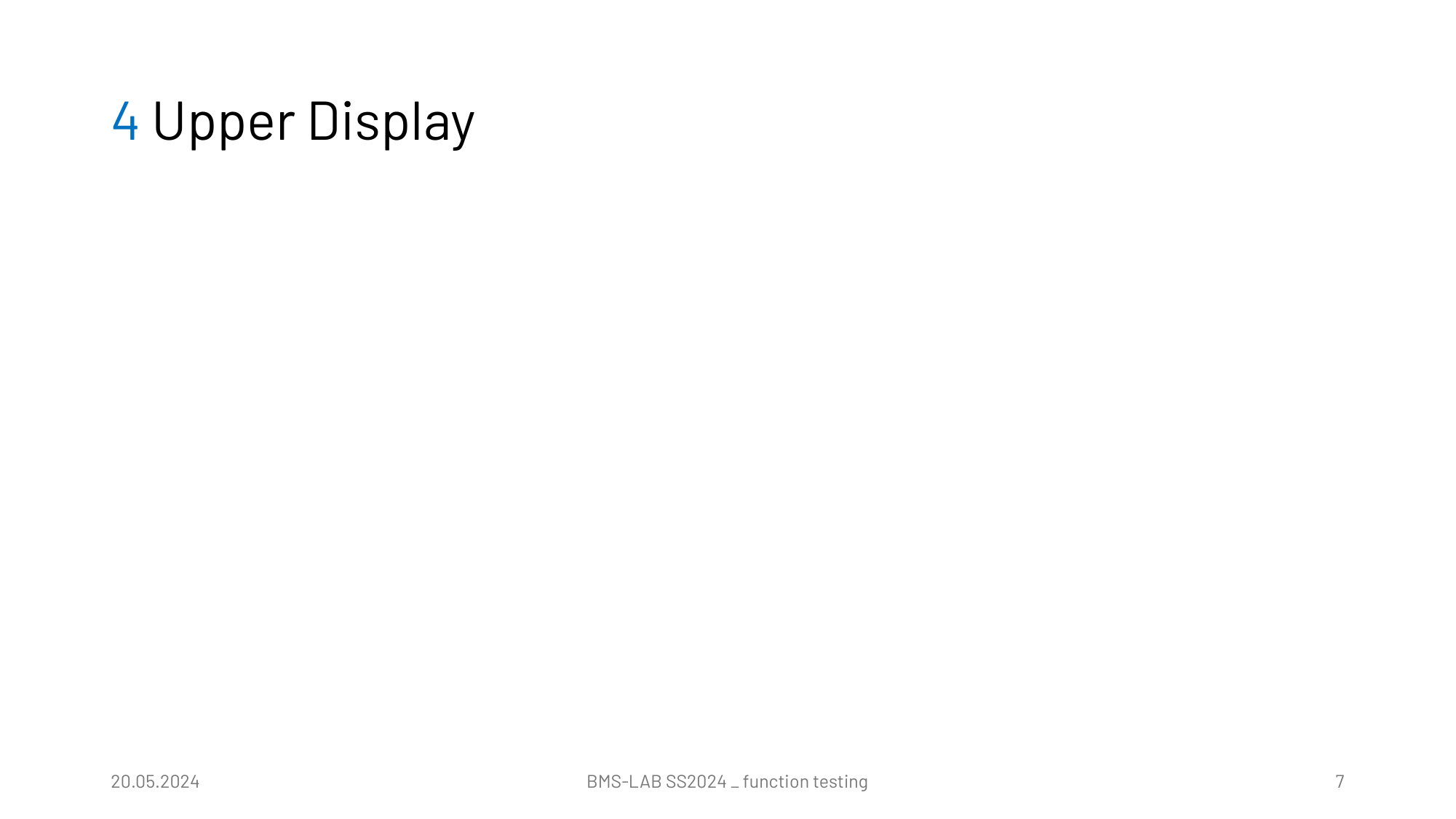

# 4 Upper Display

20.05.2024
BMS-LAB SS2024 _ function testing
7